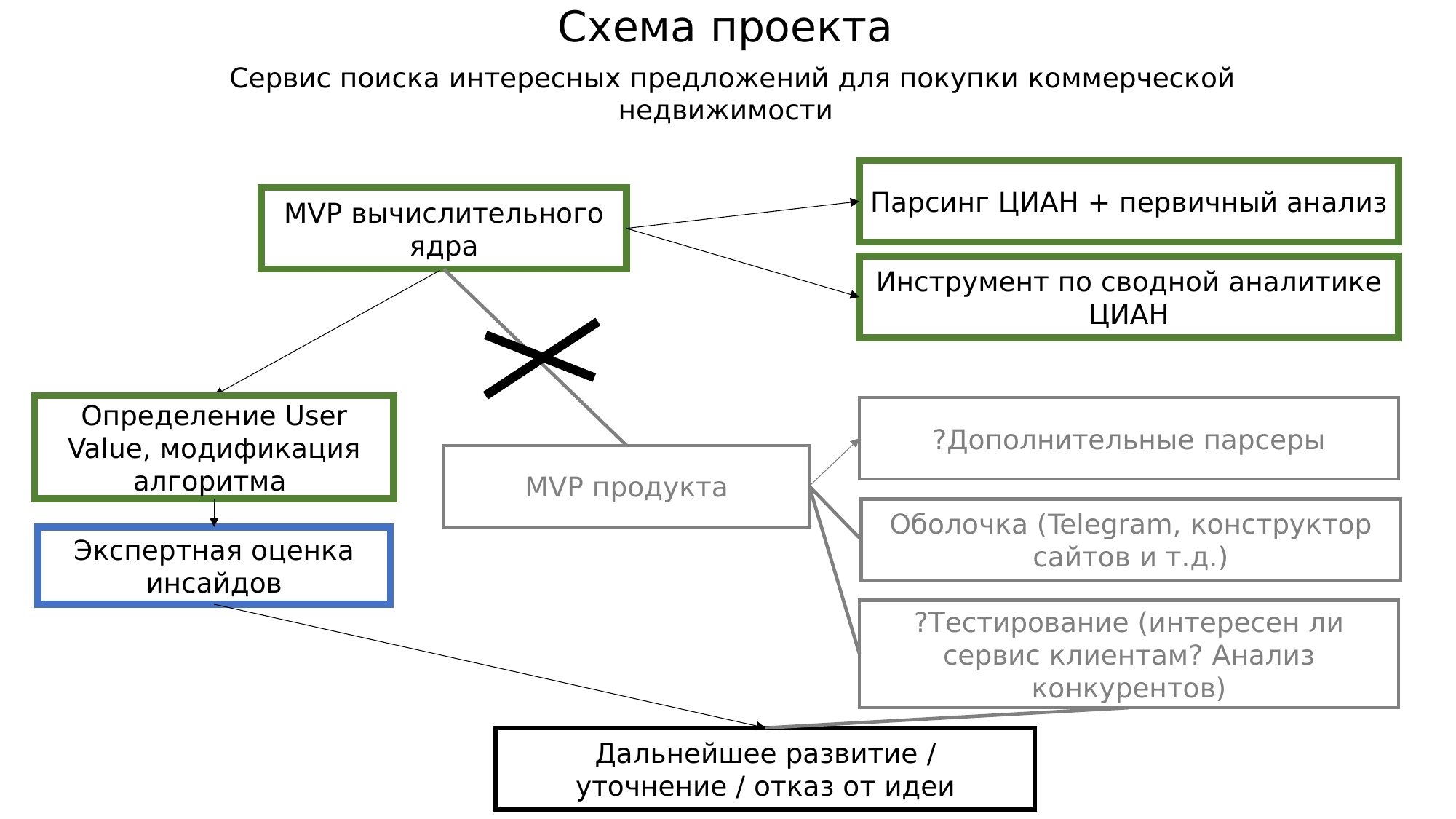

# Схема проекта Сервис поиска интересных предложений для покупки коммерческой недвижимости
Парсинг ЦИАН + первичный анализ
MVP вычислительного ядра
Инструмент по сводной аналитике ЦИАН
Определение User Value, модификация алгоритма
?Дополнительные парсеры
MVP продукта
Оболочка (Telegram, конструктор сайтов и т.д.)
Экспертная оценка инсайдов
?Тестирование (интересен ли сервис клиентам? Анализ конкурентов)
Дальнейшее развитие / уточнение / отказ от идеи